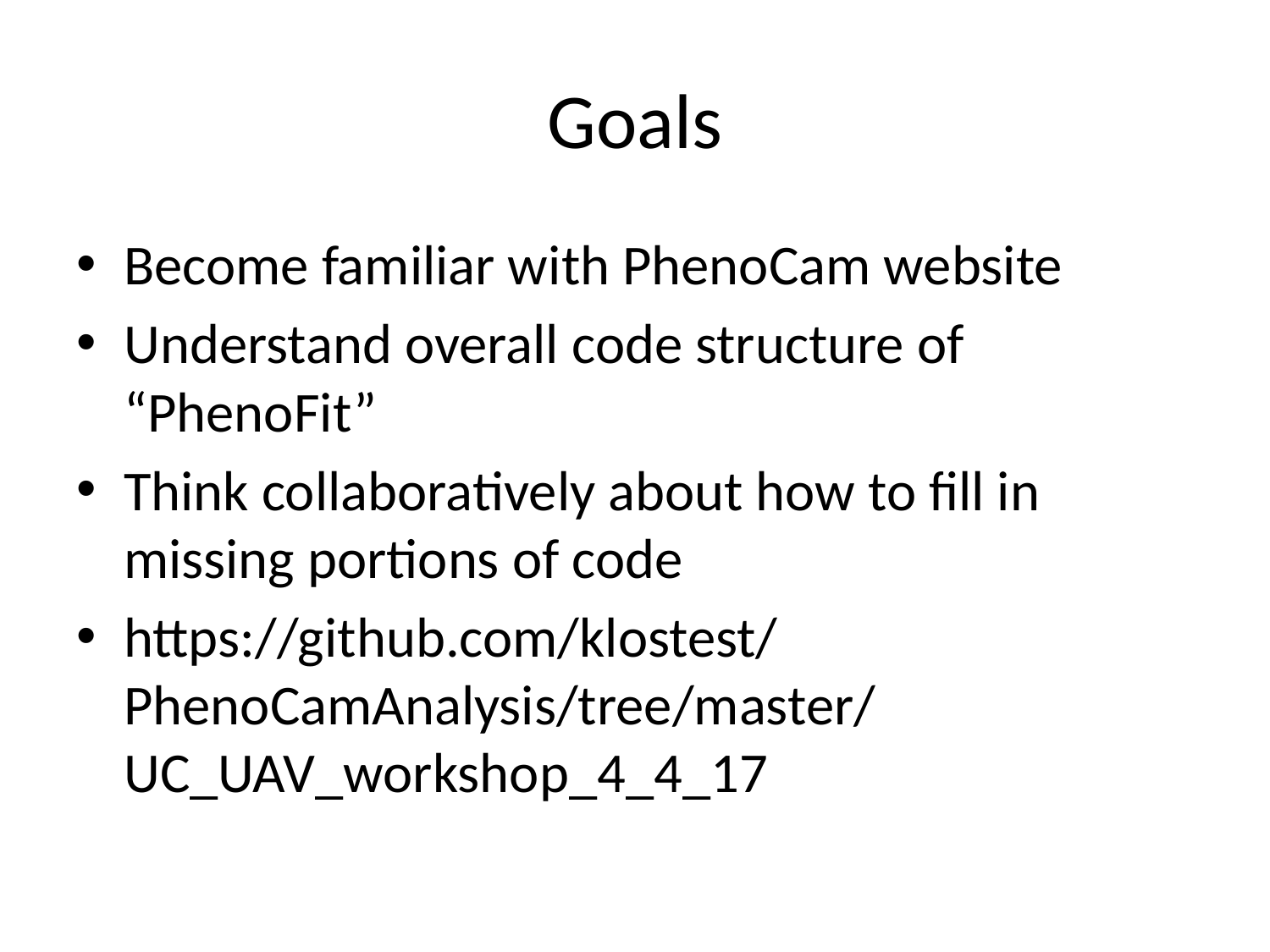

# Goals
Become familiar with PhenoCam website
Understand overall code structure of “PhenoFit”
Think collaboratively about how to fill in missing portions of code
https://github.com/klostest/PhenoCamAnalysis/tree/master/UC_UAV_workshop_4_4_17